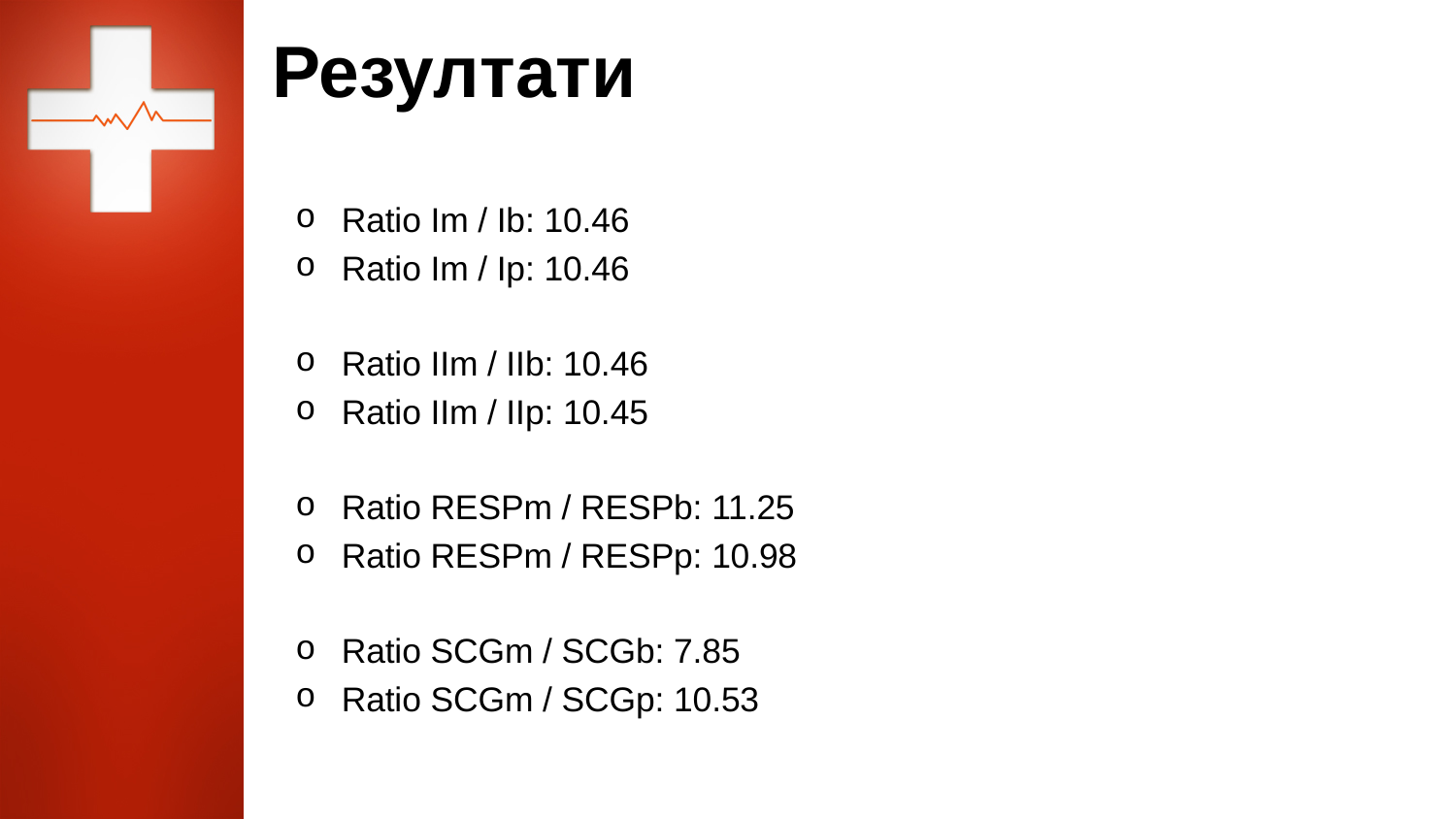

# Резултати
Ratio Im / Ib: 10.46
Ratio Im / Ip: 10.46

Ratio IIm / IIb: 10.46
Ratio IIm / IIp: 10.45

Ratio RESPm / RESPb: 11.25
Ratio RESPm / RESPp: 10.98

Ratio SCGm / SCGb: 7.85
Ratio SCGm / SCGp: 10.53